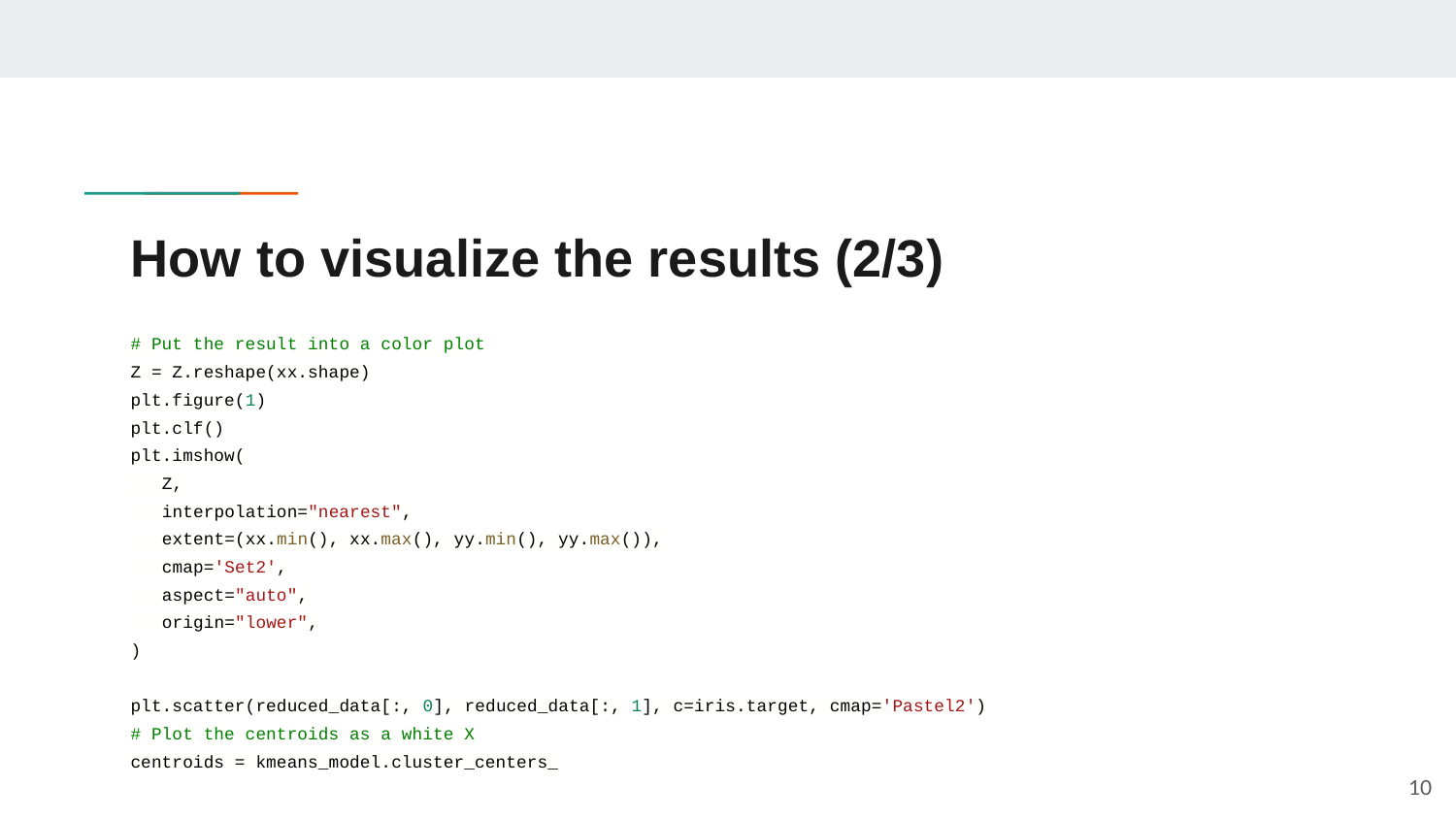

# How to visualize the results (2/3)
# Put the result into a color plot
Z = Z.reshape(xx.shape)
plt.figure(1)
plt.clf()
plt.imshow(
   Z,
   interpolation="nearest",
   extent=(xx.min(), xx.max(), yy.min(), yy.max()),
   cmap='Set2',
   aspect="auto",
   origin="lower",
)

plt.scatter(reduced_data[:, 0], reduced_data[:, 1], c=iris.target, cmap='Pastel2')
# Plot the centroids as a white X
centroids = kmeans_model.cluster_centers_
10